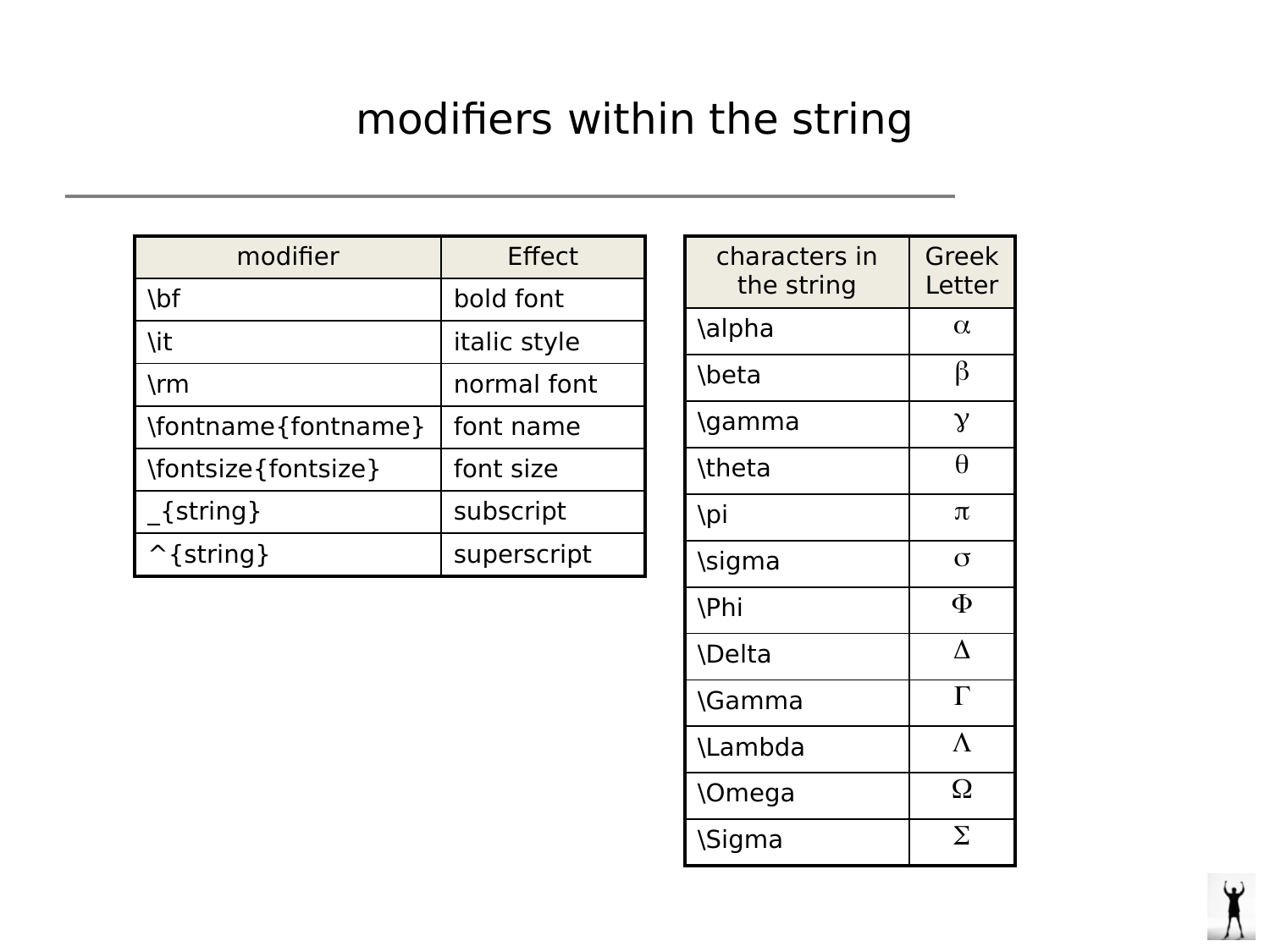

# modifiers within the string
| modifier | Effect |
| --- | --- |
| \bf | bold font |
| \it | italic style |
| \rm | normal font |
| \fontname{fontname} | font name |
| \fontsize{fontsize} | font size |
| \_{string} | subscript |
| ^{string} | superscript |
| characters in the string | Greek Letter |
| --- | --- |
| \alpha | α |
| \beta | β |
| \gamma | γ |
| \theta | θ |
| \pi | π |
| \sigma | σ |
| \Phi | Φ |
| \Delta | Δ |
| \Gamma | Γ |
| \Lambda | Λ |
| \Omega | Ω |
| \Sigma | Σ |